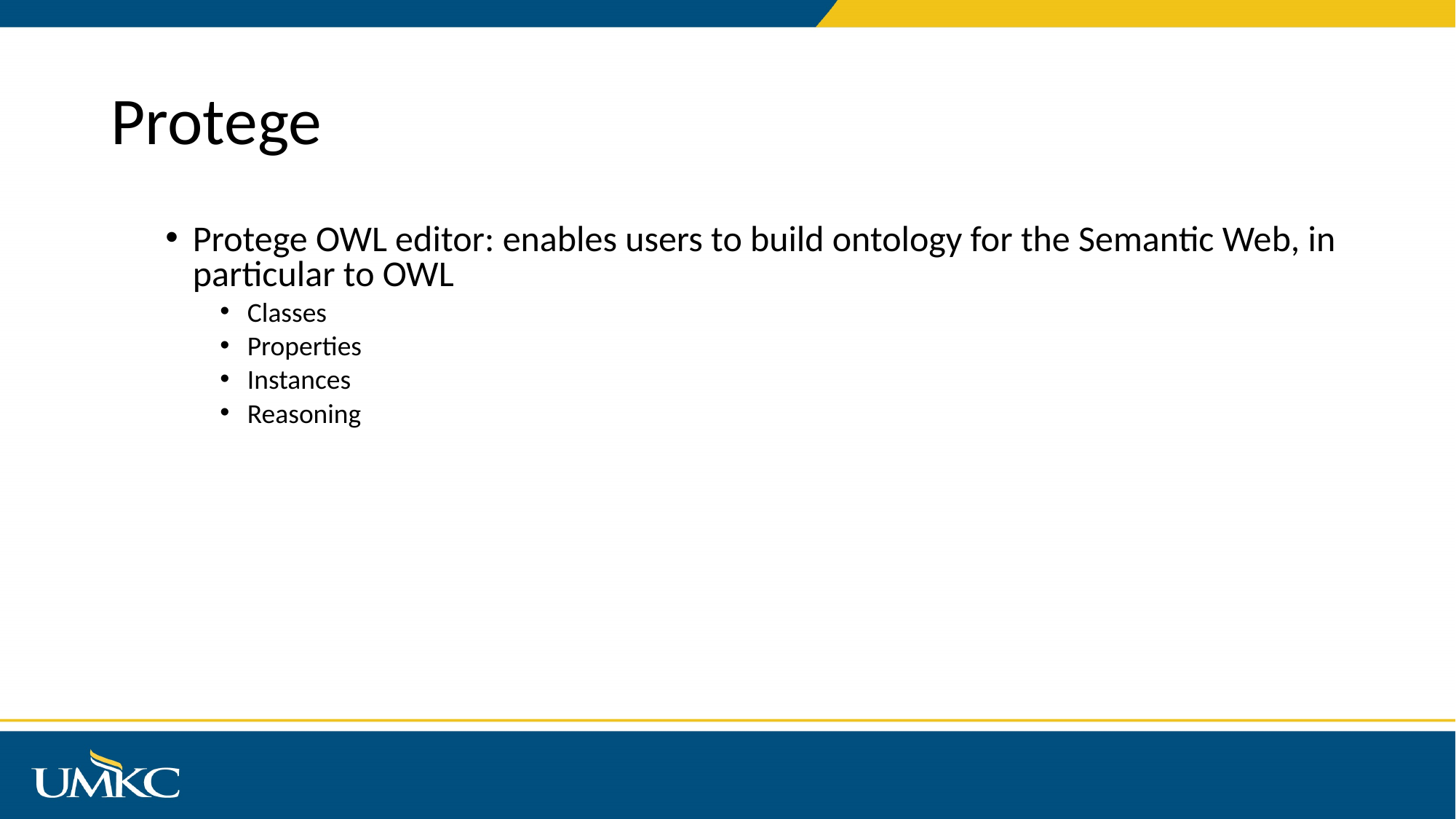

# Protege
Protege OWL editor: enables users to build ontology for the Semantic Web, in particular to OWL
Classes
Properties
Instances
Reasoning